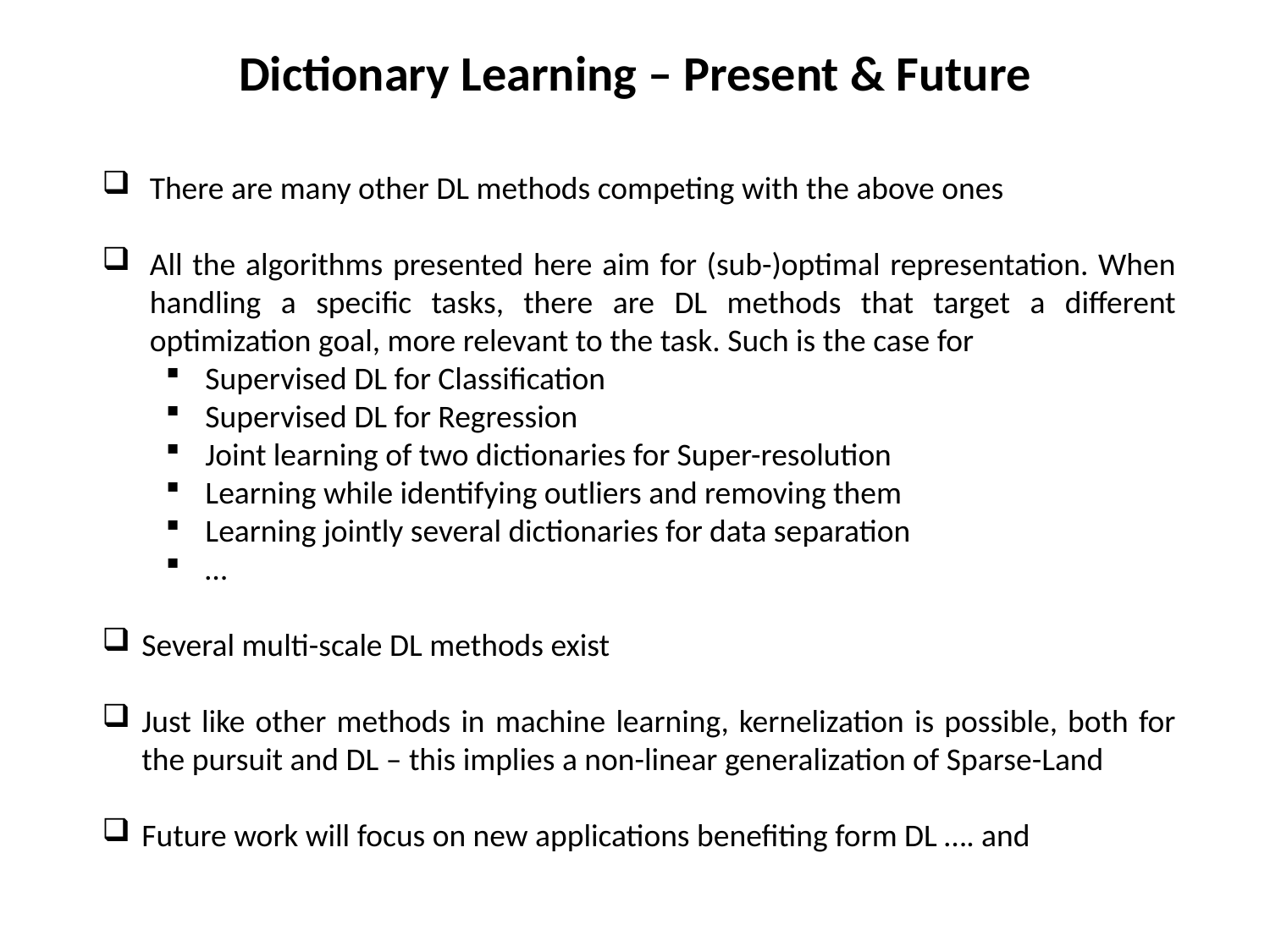

Dictionary Learning – Present & Future

There are many other DL methods competing with the above ones

All the algorithms presented here aim for (sub-)optimal representation. When handling a specific tasks, there are DL methods that target a different optimization goal, more relevant to the task. Such is the case for
Supervised DL for Classification
Supervised DL for Regression
Joint learning of two dictionaries for Super-resolution
Learning while identifying outliers and removing them
Learning jointly several dictionaries for data separation
…

Several multi-scale DL methods exist

Just like other methods in machine learning, kernelization is possible, both for the pursuit and DL – this implies a non-linear generalization of Sparse-Land

Future work will focus on new applications benefiting form DL …. and